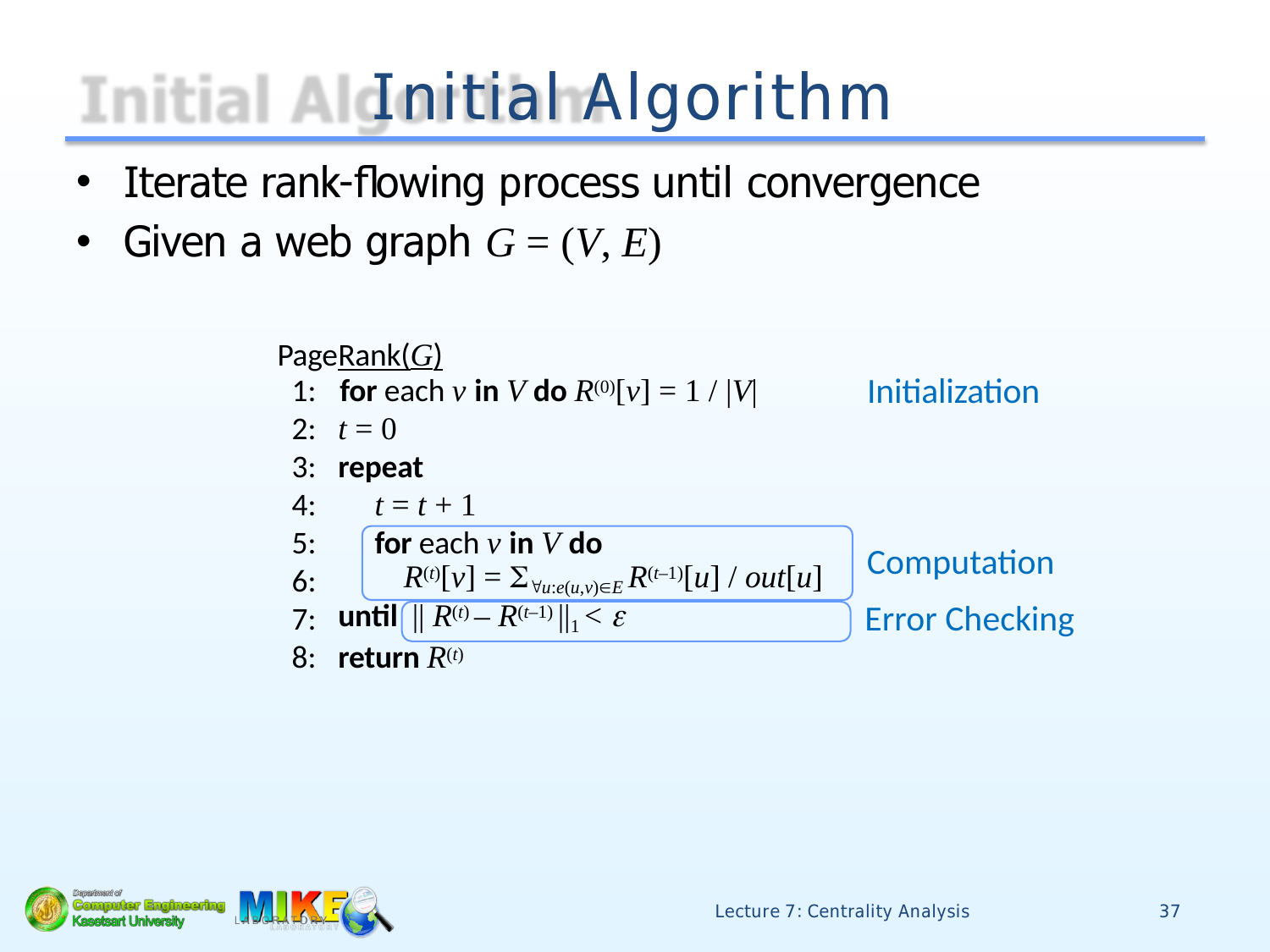

# Initial Algorithm
Iterate rank-flowing process until convergence
Given a web graph G = (V, E)

PageRank(G)
Initialization
1:	for each v in V do R(0)[v] = 1 / |V|
2:
3:
4:
5:
6:
7:
8:
t = 0
repeat
t = t + 1
for each v in V do
R(t)[v] = Σ∀u:e(u,v)∈E R(t–1)[u] / out[u]
until  || R(t) – R(t–1) ||1 < ε
return R(t)
Computation  Error Checking

Lecture 7: Centrality Analysis
37